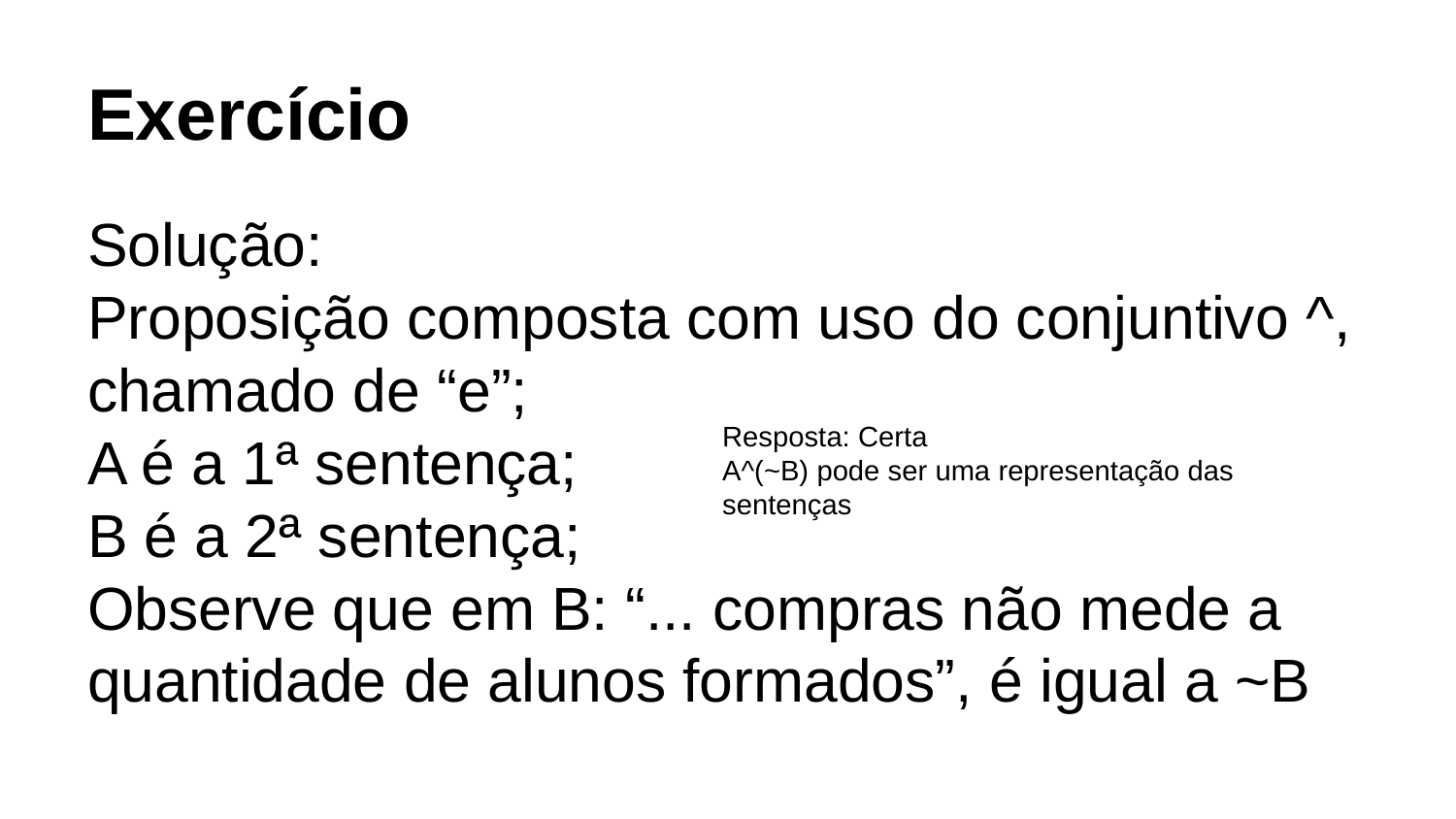

# Exercício
Solução:
Proposição composta com uso do conjuntivo ^, chamado de “e”;
A é a 1ª sentença;
B é a 2ª sentença;
Observe que em B: “... compras não mede a quantidade de alunos formados”, é igual a ~B
Resposta: Certa
A^(~B) pode ser uma representação das sentenças